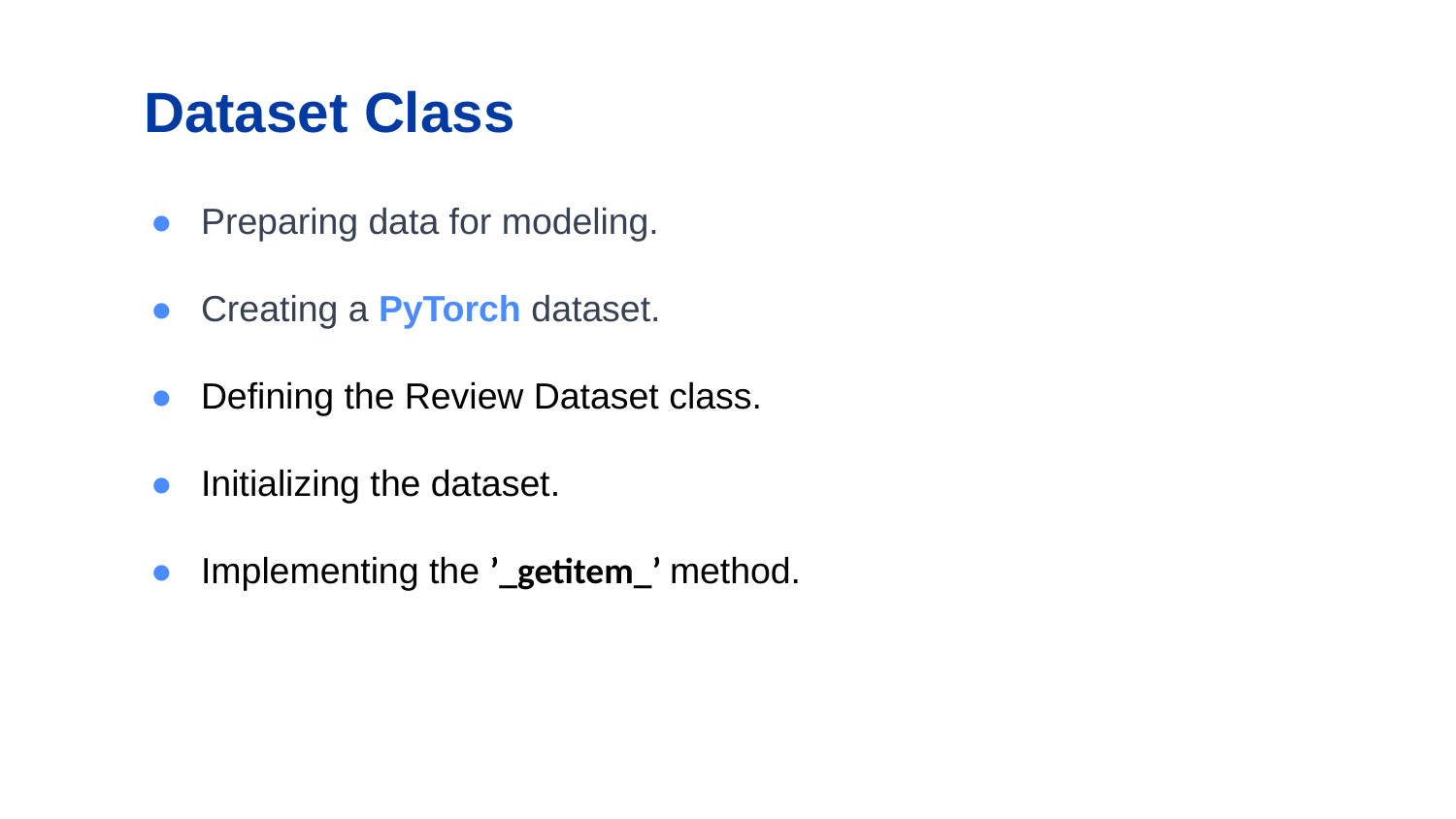

# Dataset Class
Preparing data for modeling.

Creating a PyTorch dataset.

Defining the Review Dataset class.

Initializing the dataset.

Implementing the ’_getitem_’ method.